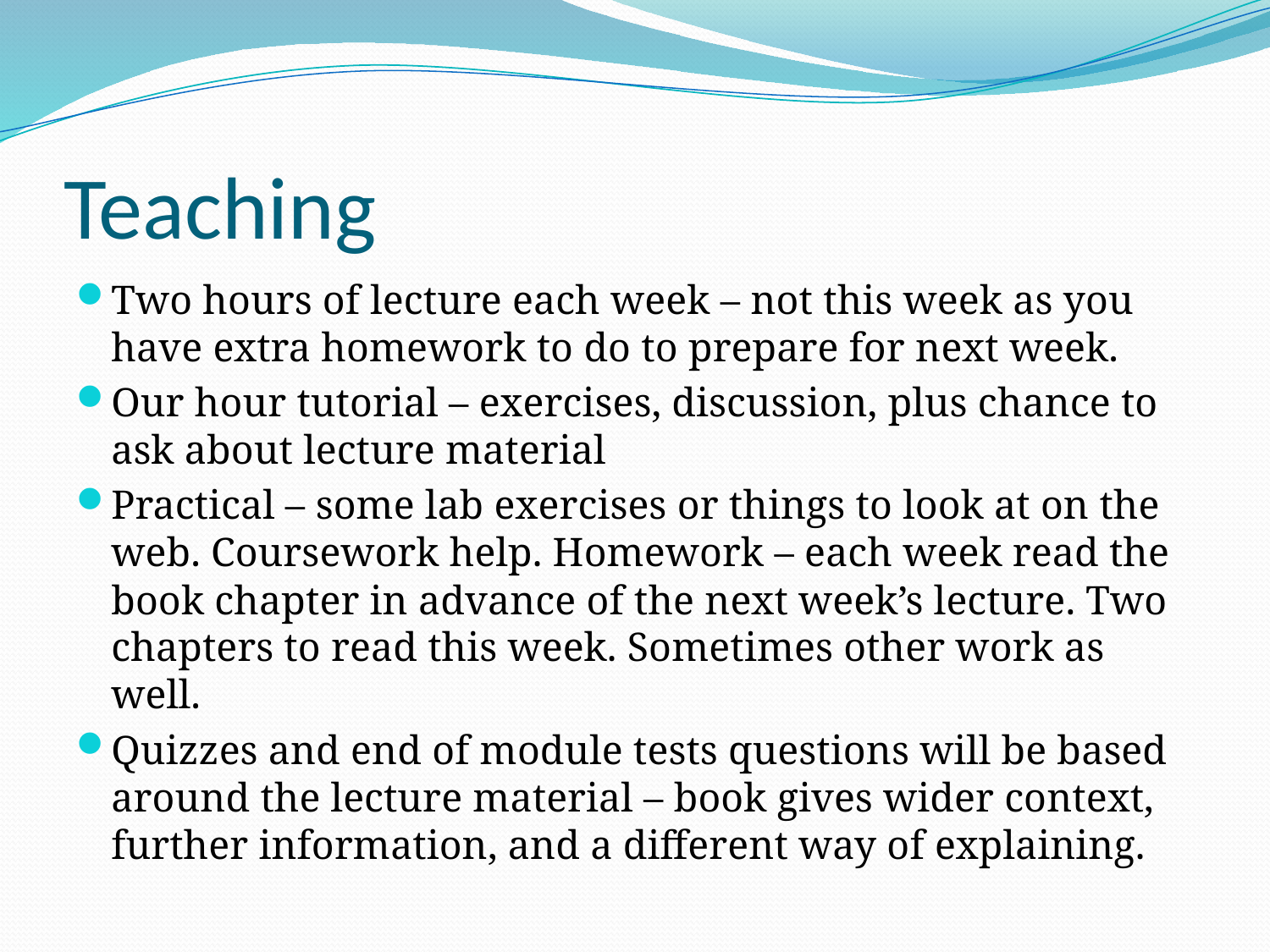

# Teaching
Two hours of lecture each week – not this week as you have extra homework to do to prepare for next week.
Our hour tutorial – exercises, discussion, plus chance to ask about lecture material
Practical – some lab exercises or things to look at on the web. Coursework help. Homework – each week read the book chapter in advance of the next week’s lecture. Two chapters to read this week. Sometimes other work as well.
Quizzes and end of module tests questions will be based around the lecture material – book gives wider context, further information, and a different way of explaining.